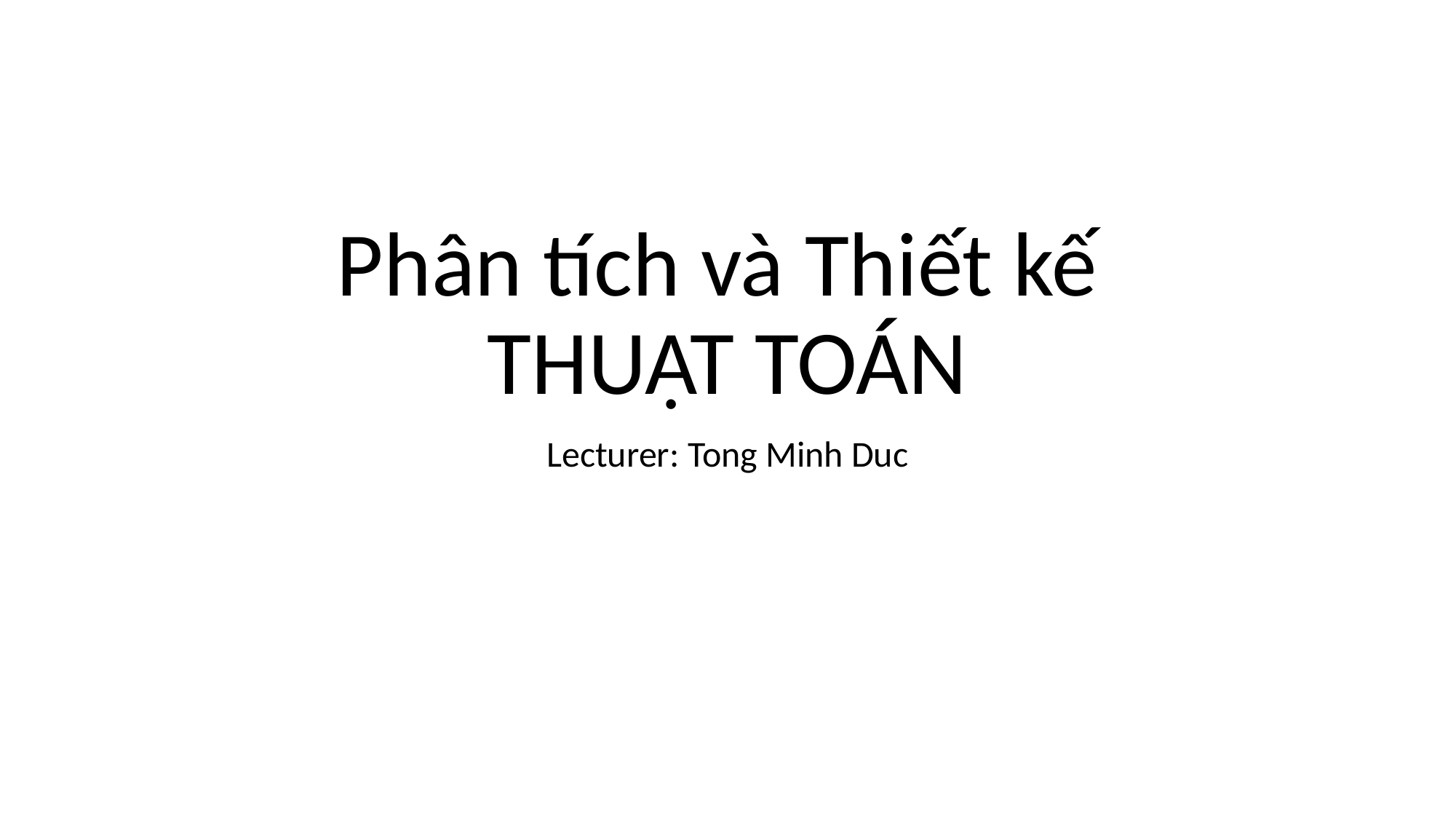

# Phân tích và Thiết kế THUẬT TOÁN
Lecturer: Tong Minh Duc